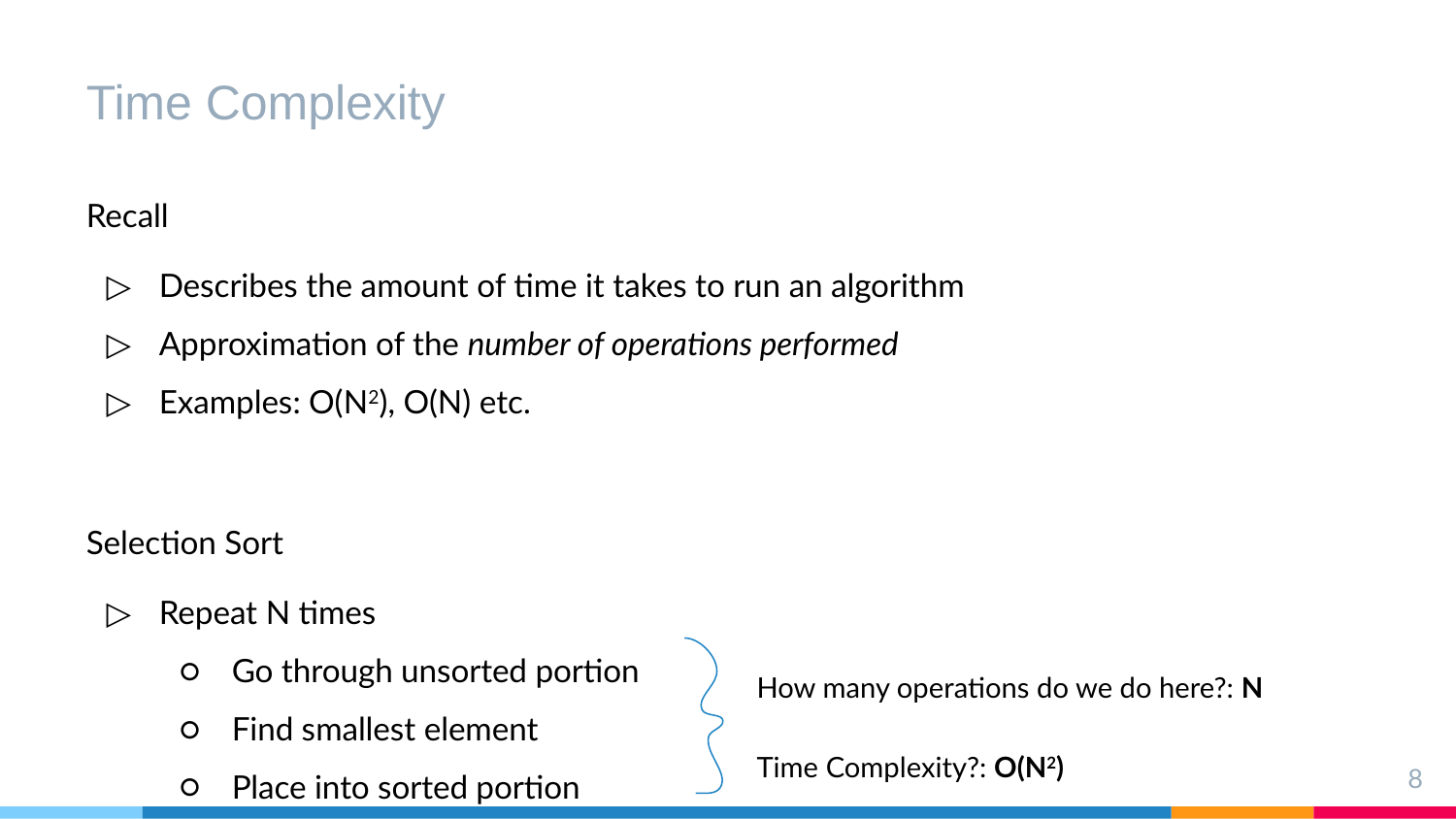

# Time Complexity
Recall
Describes the amount of time it takes to run an algorithm
Approximation of the number of operations performed
Examples: O(N2), O(N) etc.

Selection Sort
Repeat N times
Go through unsorted portion
Find smallest element
Place into sorted portion

How many operations do we do here?: N

Time Complexity?: O(N2)

8